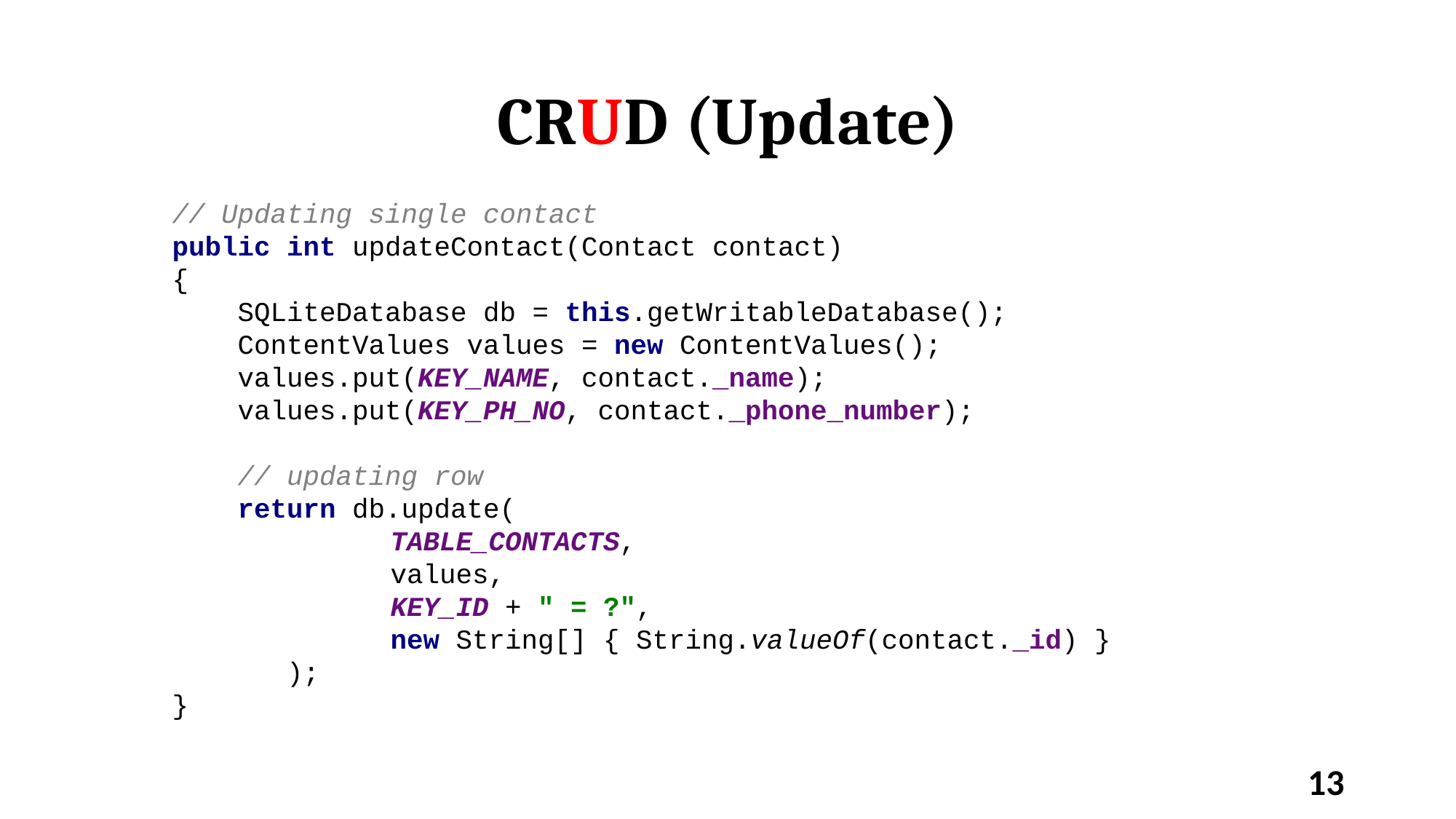

# CRUD (Update)
// Updating single contact
public int updateContact(Contact contact)
{
    SQLiteDatabase db = this.getWritableDatabase();
    ContentValues values = new ContentValues();
    values.put(KEY_NAME, contact._name);
    values.put(KEY_PH_NO, contact._phone_number);
    // updating row
    return db.update(
		TABLE_CONTACTS,
		values,
		KEY_ID + " = ?",
       	new String[] { String.valueOf(contact._id) }
       );
}

13